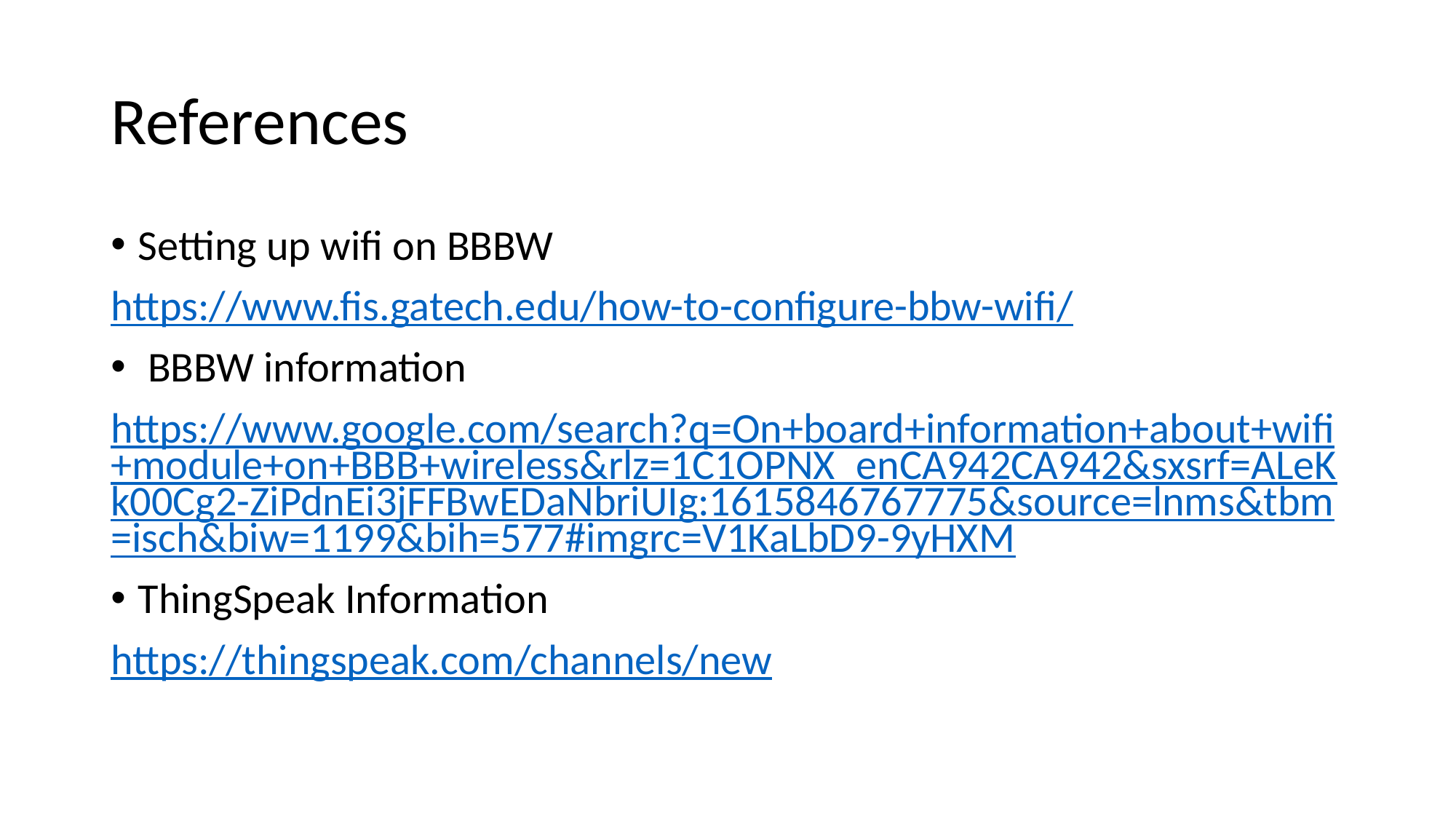

# References
Setting up wifi on BBBW
https://www.fis.gatech.edu/how-to-configure-bbw-wifi/
 BBBW information
https://www.google.com/search?q=On+board+information+about+wifi+module+on+BBB+wireless&rlz=1C1OPNX_enCA942CA942&sxsrf=ALeKk00Cg2-ZiPdnEi3jFFBwEDaNbriUIg:1615846767775&source=lnms&tbm=isch&biw=1199&bih=577#imgrc=V1KaLbD9-9yHXM
ThingSpeak Information
https://thingspeak.com/channels/new